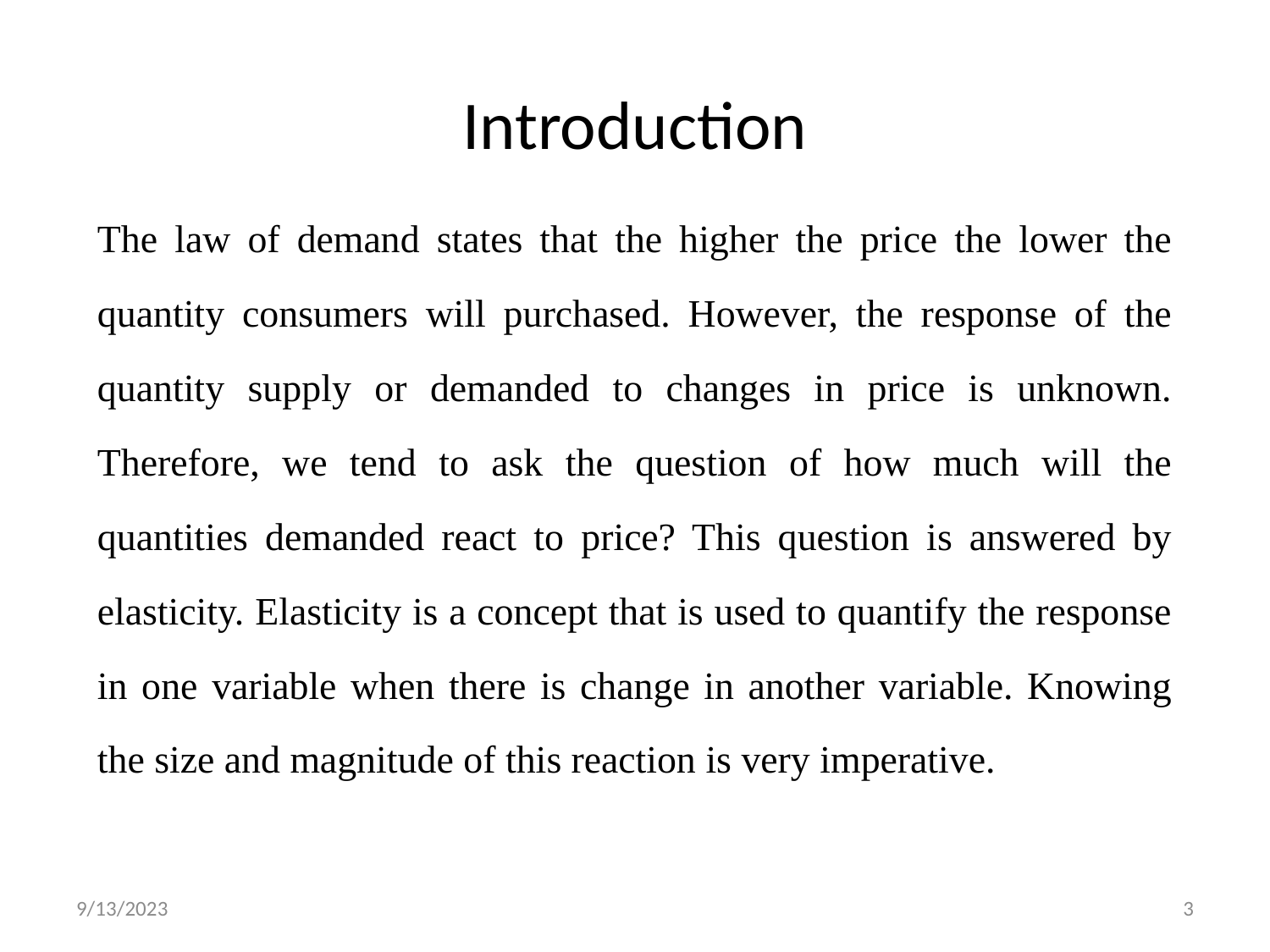

# Introduction
The law of demand states that the higher the price the lower the quantity consumers will purchased. However, the response of the quantity supply or demanded to changes in price is unknown. Therefore, we tend to ask the question of how much will the quantities demanded react to price? This question is answered by elasticity. Elasticity is a concept that is used to quantify the response in one variable when there is change in another variable. Knowing the size and magnitude of this reaction is very imperative.

9/13/2023
3